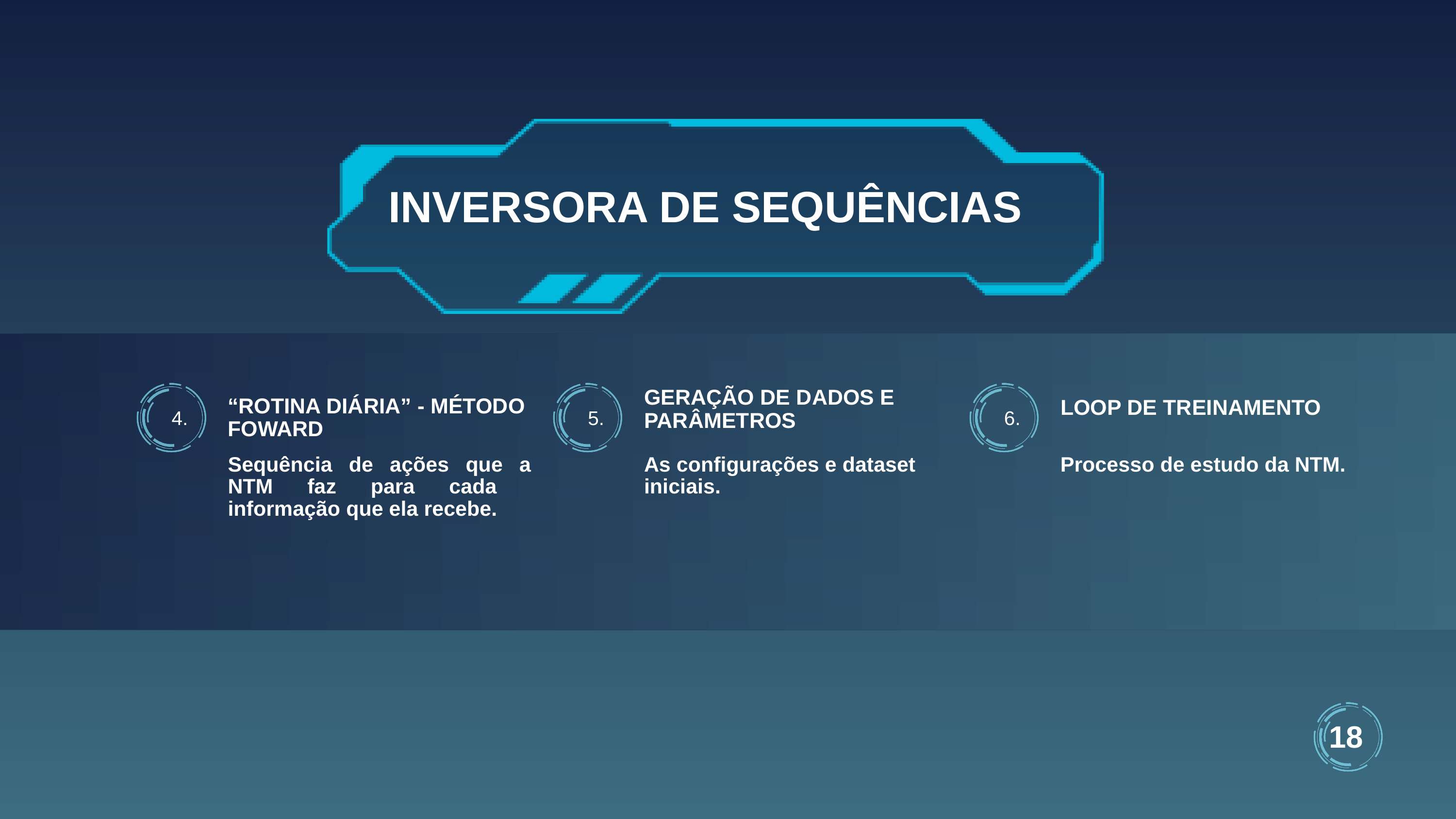

INVERSORA DE SEQUÊNCIAS

GERAÇÃO DE DADOS E PARÂMETROS
“ROTINA DIÁRIA” - MÉTODO FOWARD
LOOP DE TREINAMENTO
4.
5.
6.
Sequência de ações que a NTM faz para cada  informação que ela recebe.
As configurações e dataset iniciais.
Processo de estudo da NTM.

18